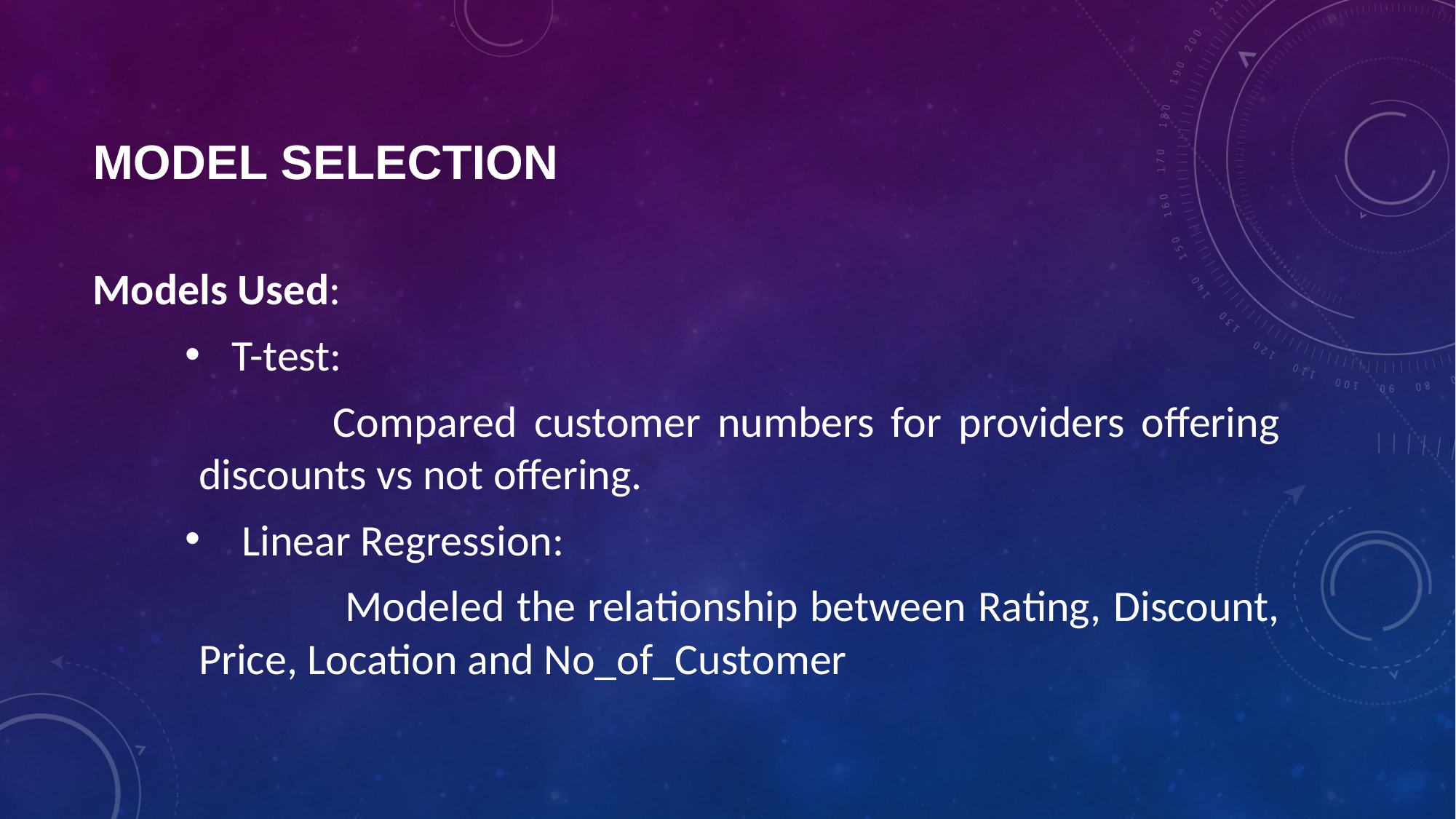

# Model Selection
Models Used:
T-test:
        Compared customer numbers for providers offering discounts vs not offering.
 Linear Regression:
            Modeled the relationship between Rating, Discount, Price, Location and No_of_Customer